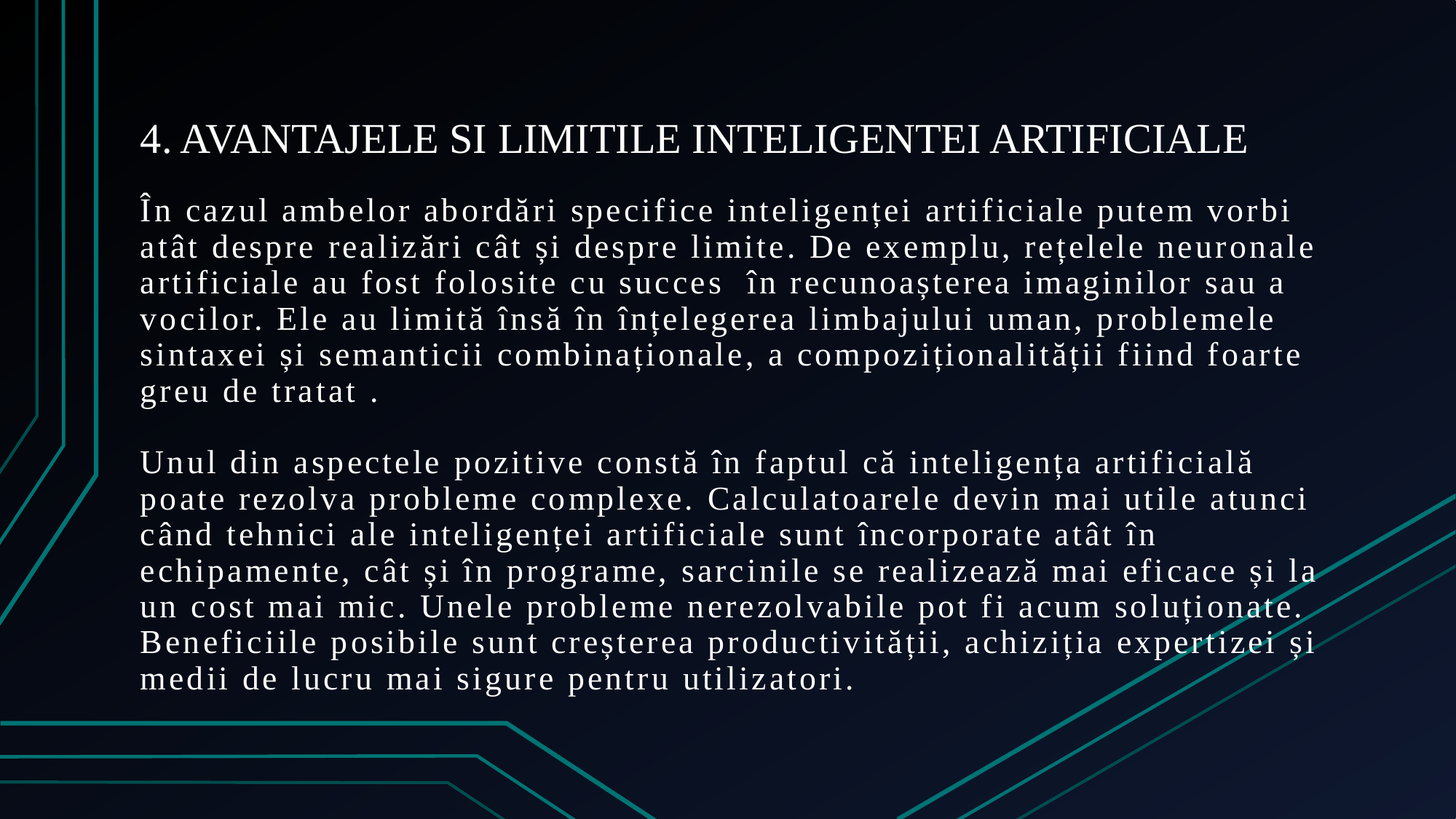

# 4. AVANTAJELE SI LIMITILE INTELIGENTEI ARTIFICIALE
În cazul ambelor abordări specifice inteligenței artificiale putem vorbi atât despre realizări cât și despre limite. De exemplu, rețelele neuronale artificiale au fost folosite cu succes  în recunoașterea imaginilor sau a vocilor. Ele au limită însă în înțelegerea limbajului uman, problemele sintaxei și semanticii combinaționale, a compoziționalității fiind foarte greu de tratat .

Unul din aspectele pozitive constă în faptul că inteligența artificială poate rezolva probleme complexe. Calculatoarele devin mai utile atunci când tehnici ale inteligenței artificiale sunt încorporate atât în echipamente, cât și în programe, sarcinile se realizează mai eficace și la un cost mai mic. Unele probleme nerezolvabile pot fi acum soluționate. Beneficiile posibile sunt creșterea productivității, achiziția expertizei și medii de lucru mai sigure pentru utilizatori.